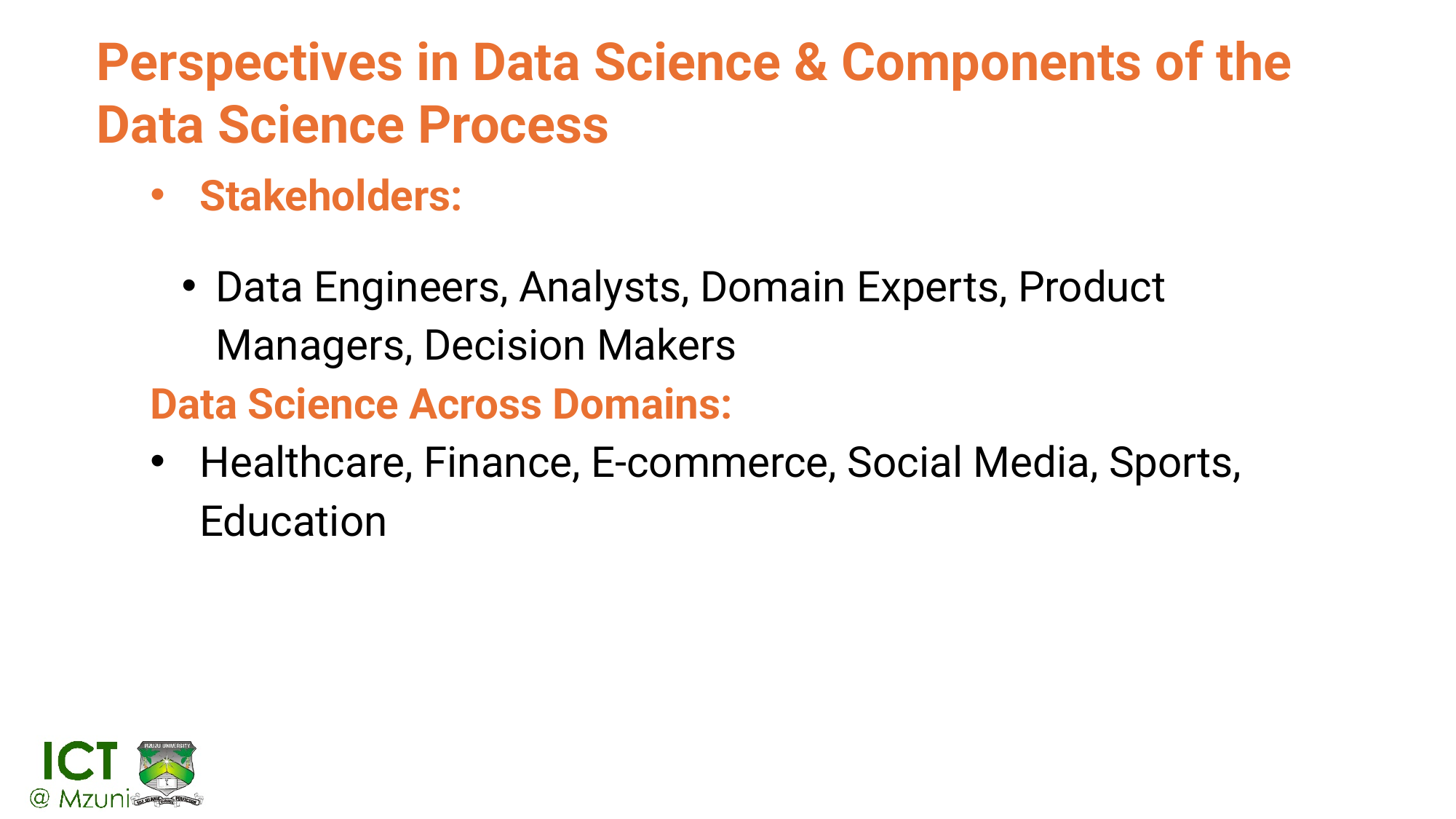

# Perspectives in Data Science & Components of the Data Science Process
Stakeholders:
Data Engineers, Analysts, Domain Experts, Product Managers, Decision Makers
Data Science Across Domains:
Healthcare, Finance, E-commerce, Social Media, Sports, Education